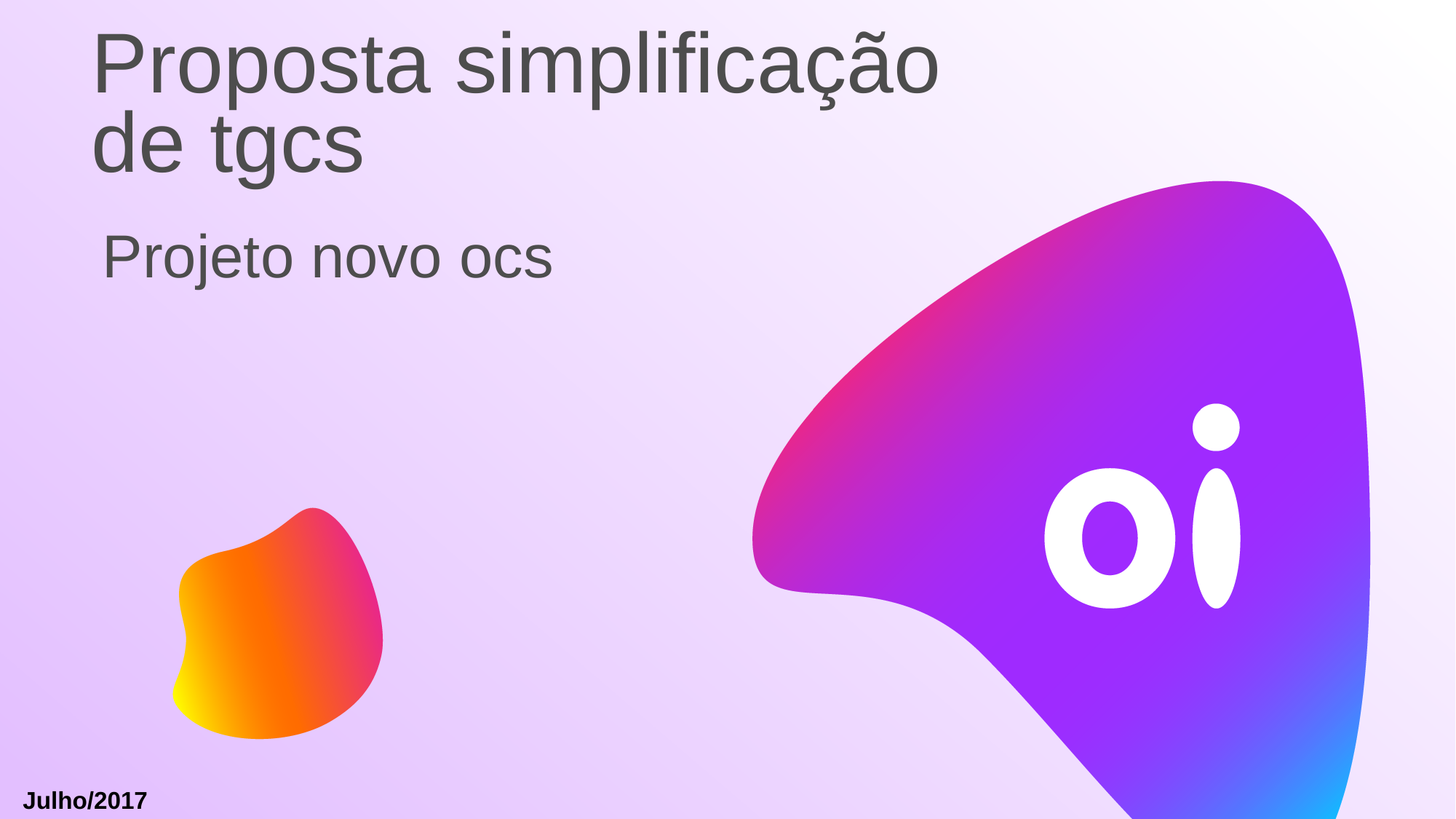

Proposta simplificação

de tgcs

Projeto novo ocs
Julho/2017